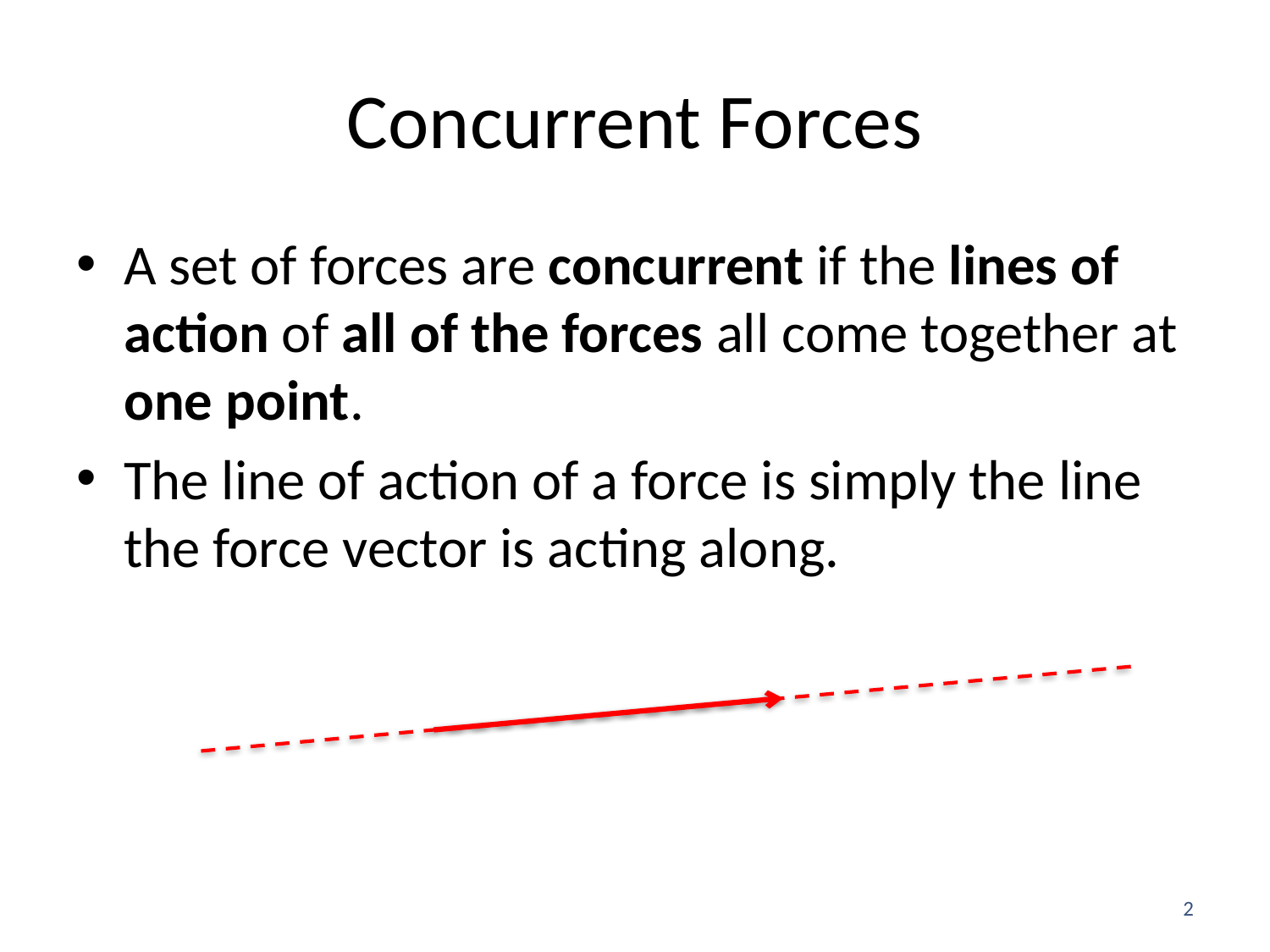

# Concurrent Forces
A set of forces are concurrent if the lines of action of all of the forces all come together at one point.
The line of action of a force is simply the line the force vector is acting along.

2